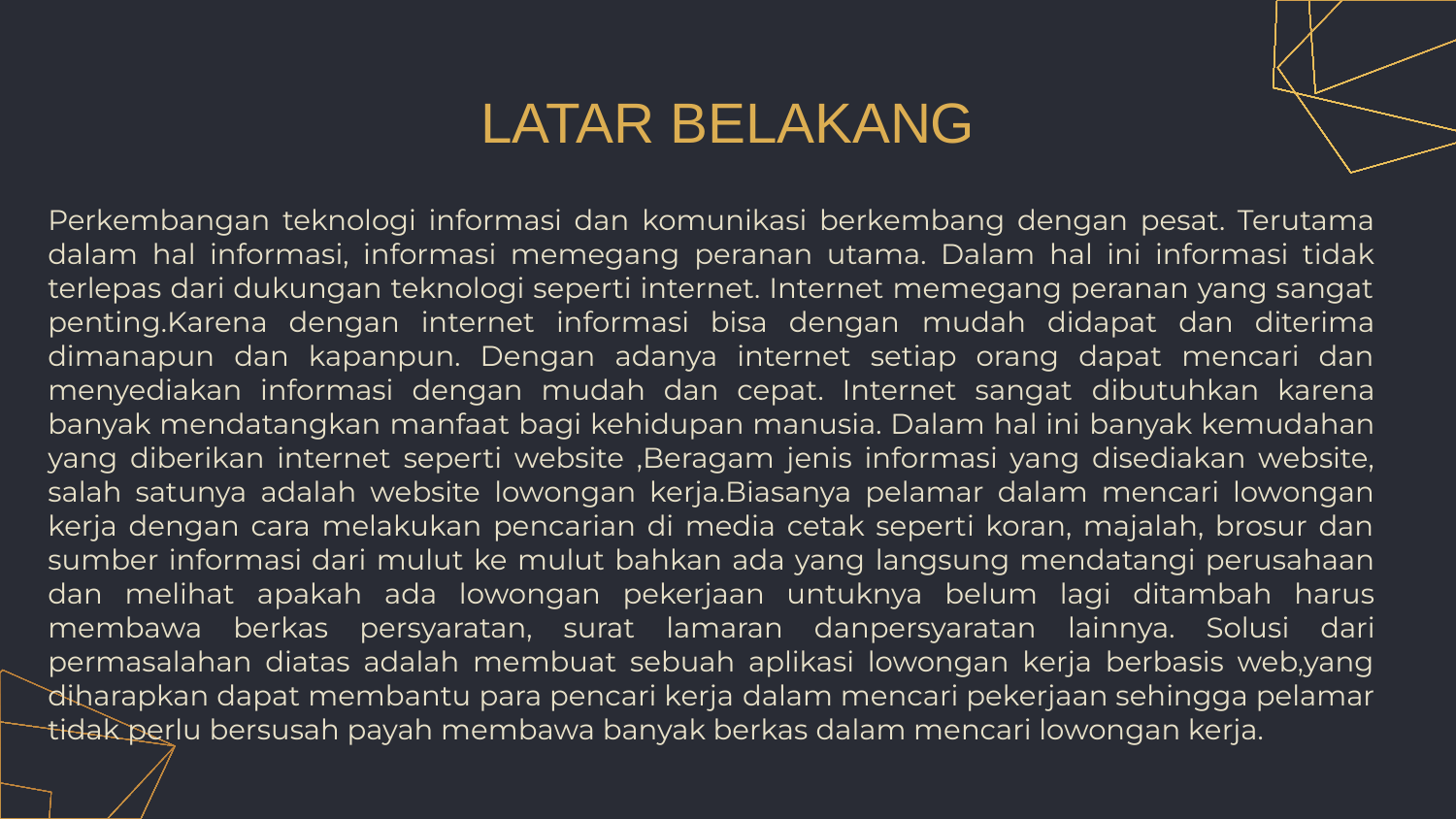

# LATAR BELAKANG
Perkembangan teknologi informasi dan komunikasi berkembang dengan pesat. Terutama dalam hal informasi, informasi memegang peranan utama. Dalam hal ini informasi tidak terlepas dari dukungan teknologi seperti internet. Internet memegang peranan yang sangat penting.Karena dengan internet informasi bisa dengan mudah didapat dan diterima dimanapun dan kapanpun. Dengan adanya internet setiap orang dapat mencari dan menyediakan informasi dengan mudah dan cepat. Internet sangat dibutuhkan karena banyak mendatangkan manfaat bagi kehidupan manusia. Dalam hal ini banyak kemudahan yang diberikan internet seperti website ,Beragam jenis informasi yang disediakan website, salah satunya adalah website lowongan kerja.Biasanya pelamar dalam mencari lowongan kerja dengan cara melakukan pencarian di media cetak seperti koran, majalah, brosur dan sumber informasi dari mulut ke mulut bahkan ada yang langsung mendatangi perusahaan dan melihat apakah ada lowongan pekerjaan untuknya belum lagi ditambah harus membawa berkas persyaratan, surat lamaran danpersyaratan lainnya. Solusi dari permasalahan diatas adalah membuat sebuah aplikasi lowongan kerja berbasis web,yang diharapkan dapat membantu para pencari kerja dalam mencari pekerjaan sehingga pelamar tidak perlu bersusah payah membawa banyak berkas dalam mencari lowongan kerja.